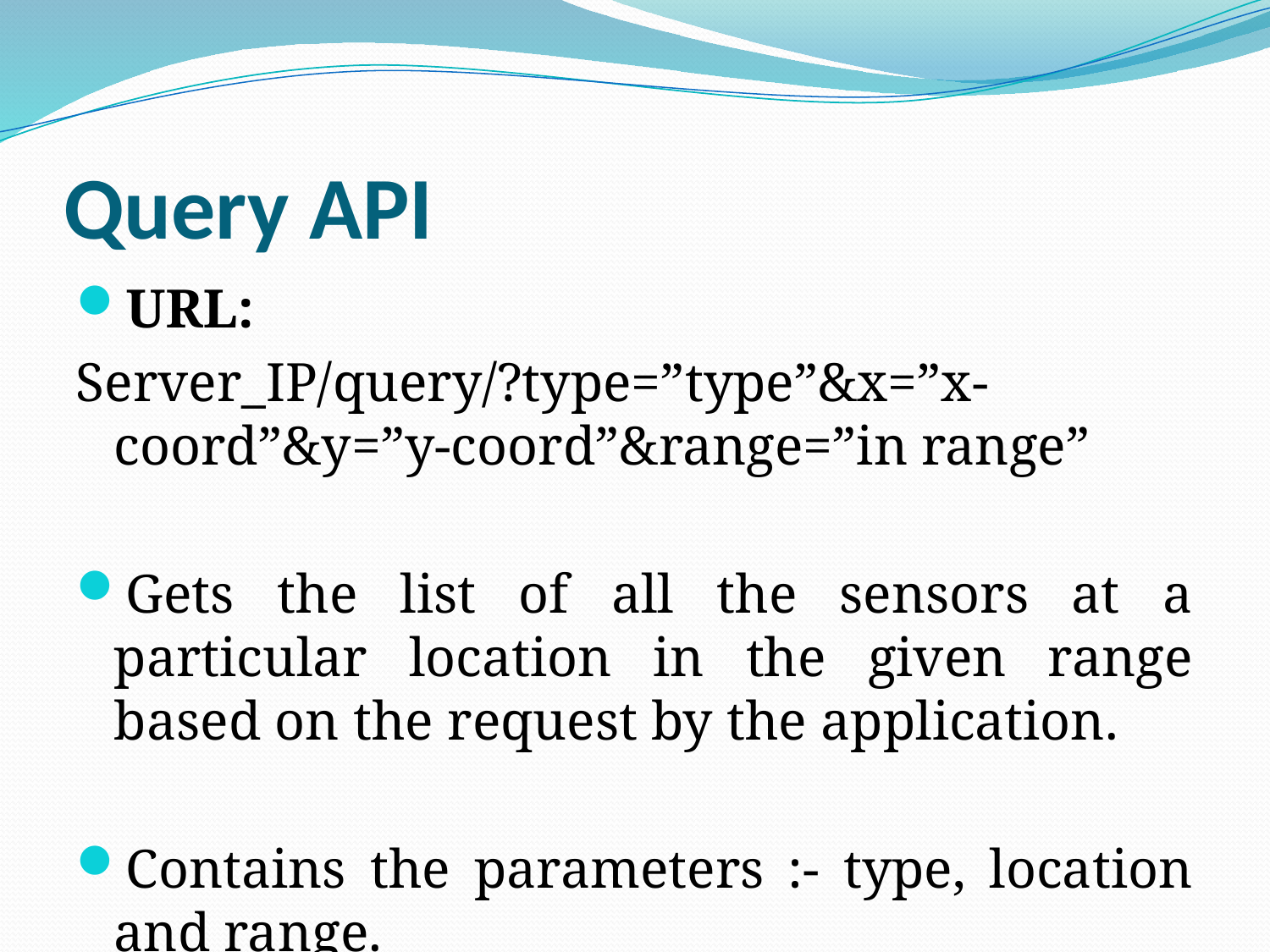

# Query API
URL:
Server_IP/query/?type=”type”&x=”x-coord”&y=”y-coord”&range=”in range”

Gets the list of all the sensors at a particular location in the given range based on the request by the application.

Contains the parameters :- type, location and range.